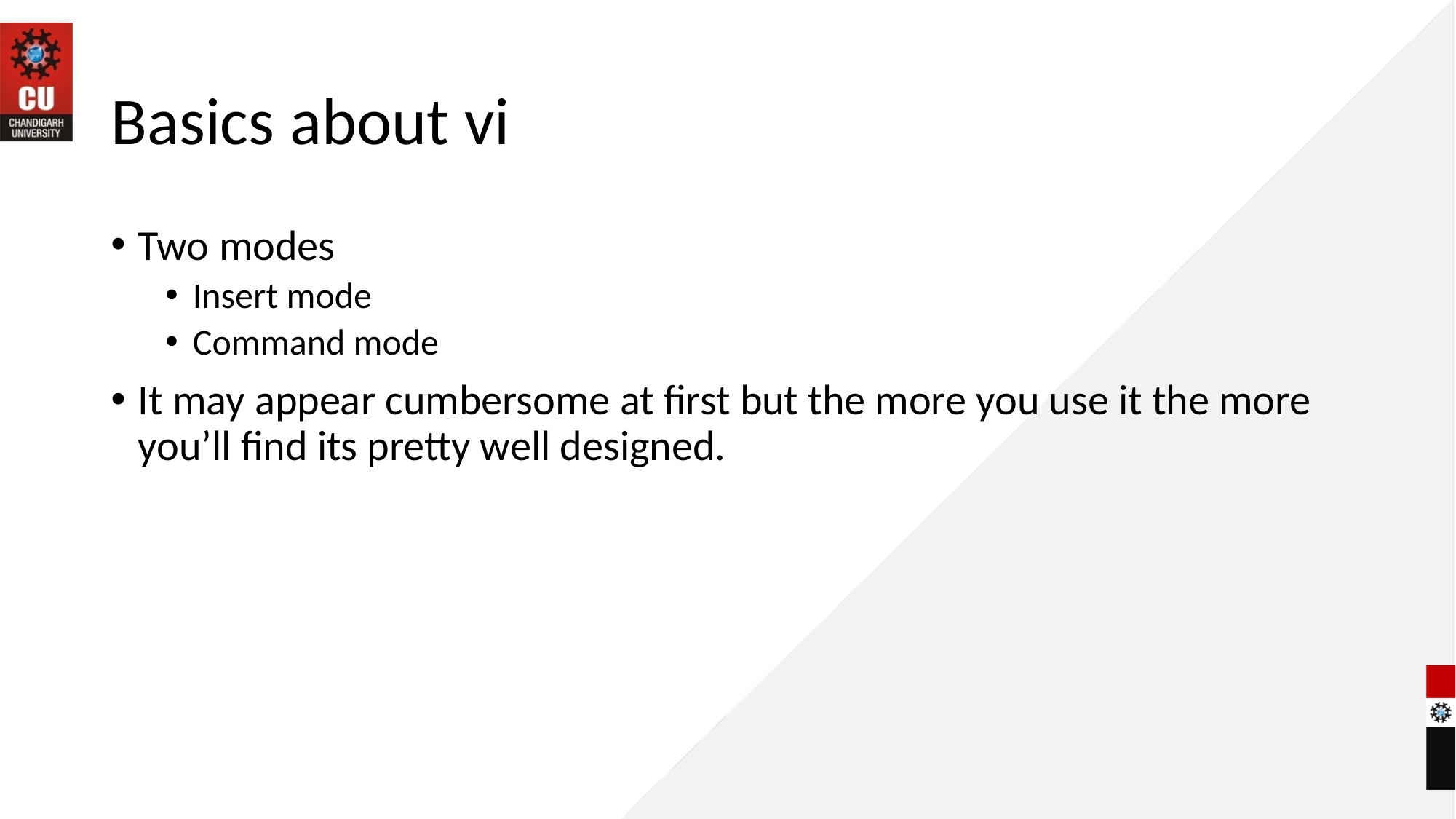

# Basics about vi
Two modes
Insert mode
Command mode
It may appear cumbersome at first but the more you use it the more you’ll find its pretty well designed.